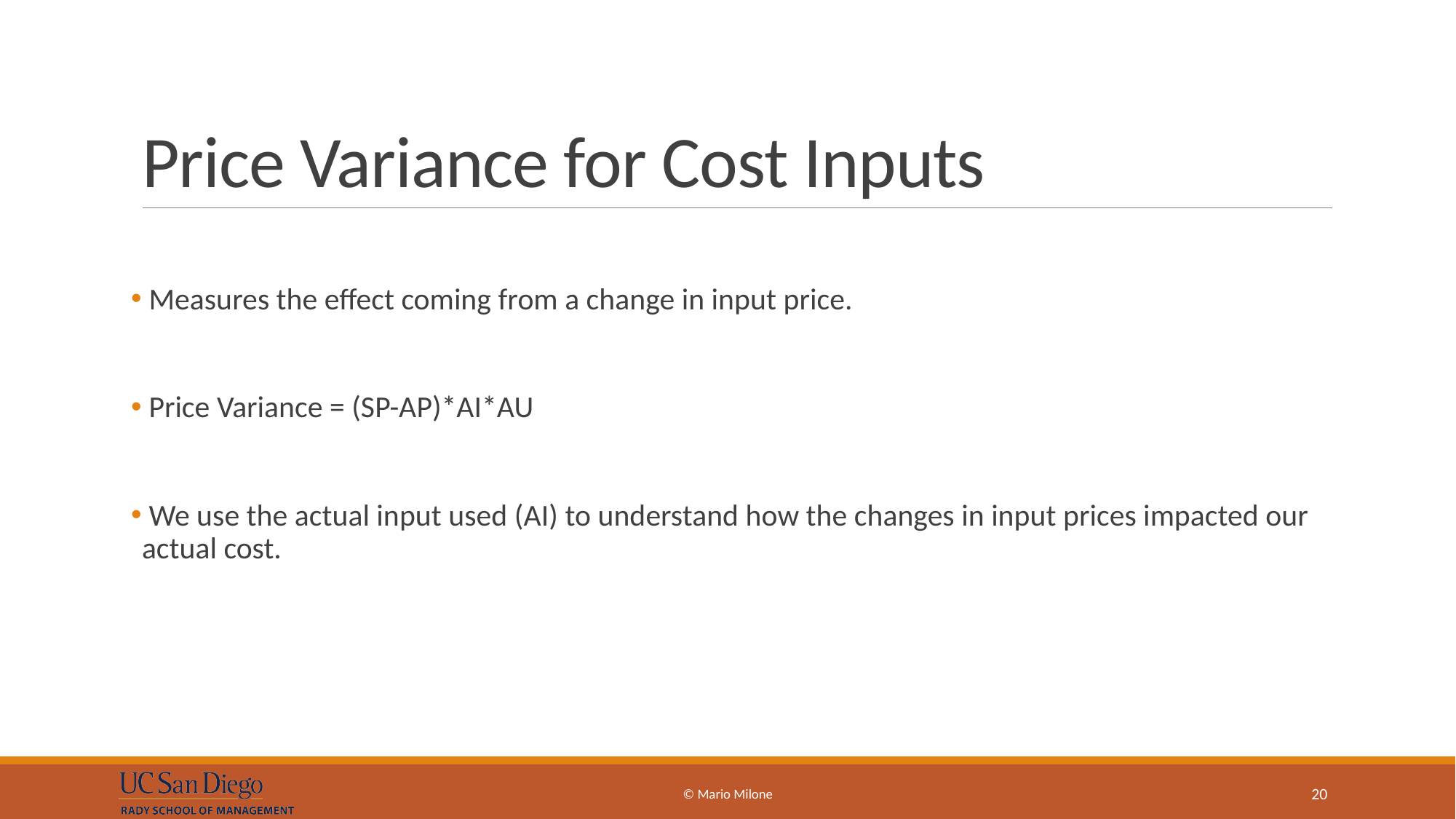

# Price Variance for Cost Inputs

 Measures the effect coming from a change in input price.

 Price Variance = (SP-AP)*AI*AU

 We use the actual input used (AI) to understand how the changes in input prices impacted our actual cost.
© Mario Milone
20